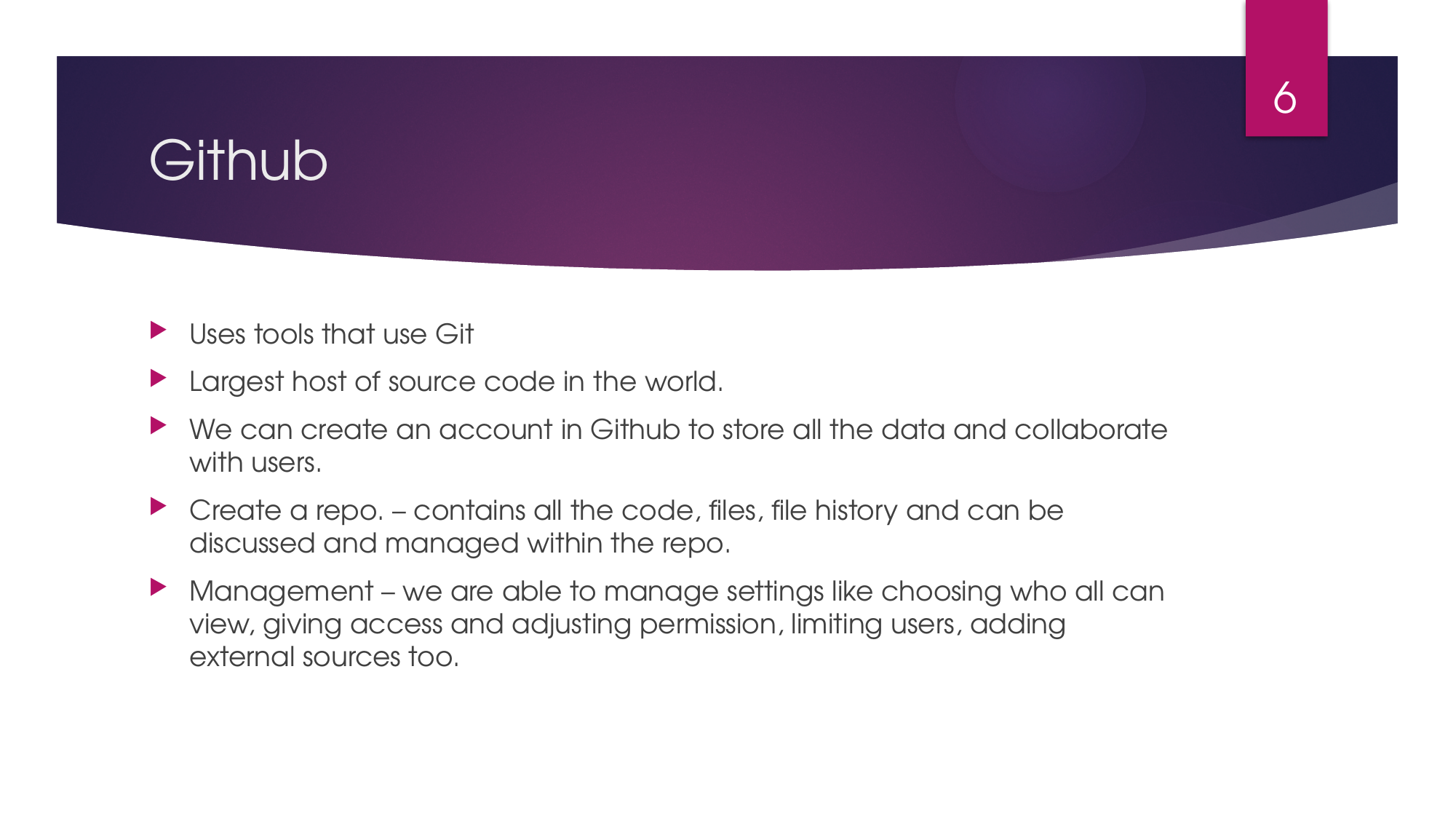

6
# Github
Uses tools that use Git
Largest host of source code in the world.
We can create an account in Github to store all the data and collaborate with users.
Create a repo. – contains all the code, files, file history and can be discussed and managed within the repo.
Management – we are able to manage settings like choosing who all can view, giving access and adjusting permission, limiting users, adding external sources too.